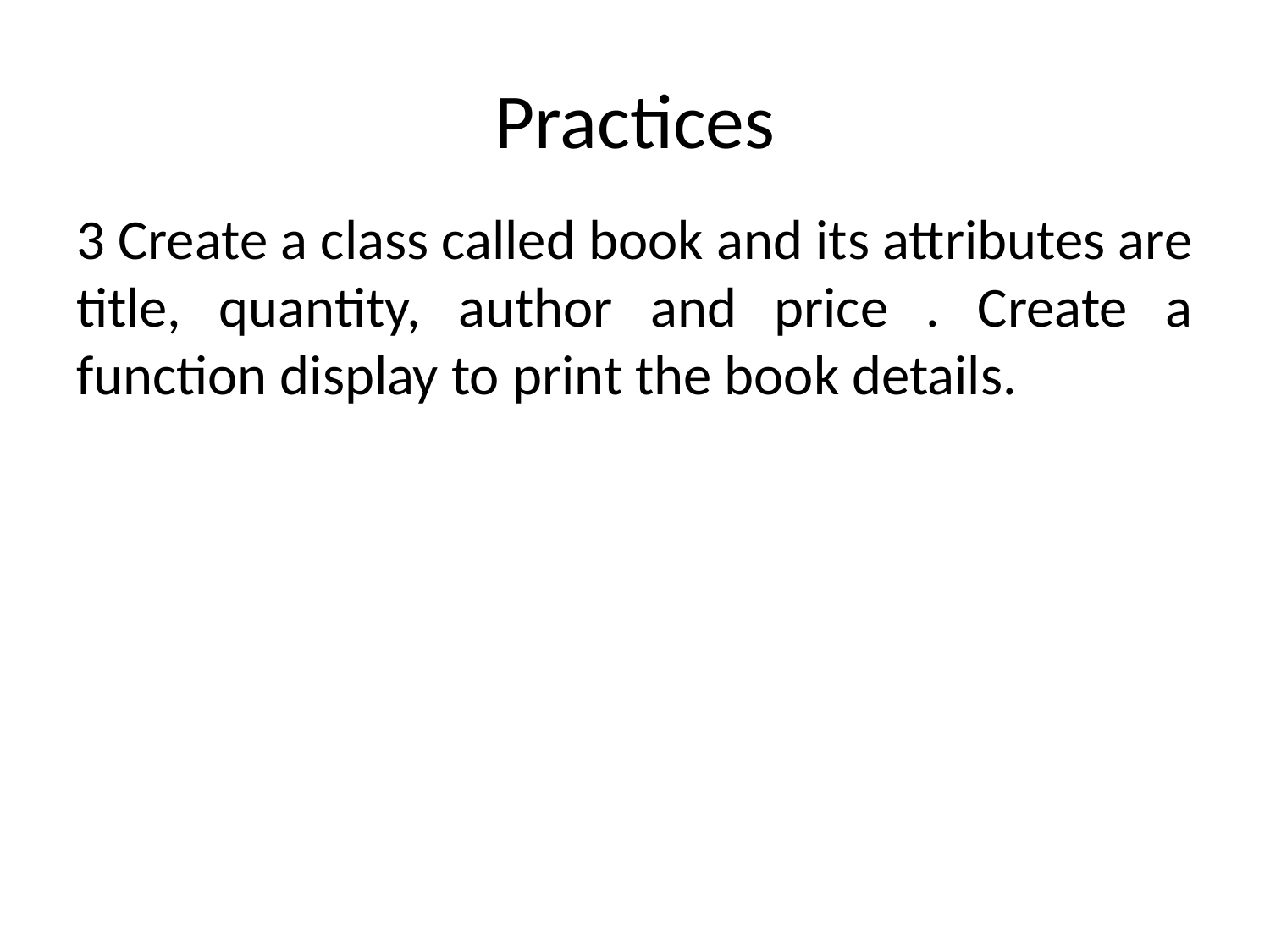

# Practices
3 Create a class called book and its attributes are title, quantity, author and price . Create a function display to print the book details.